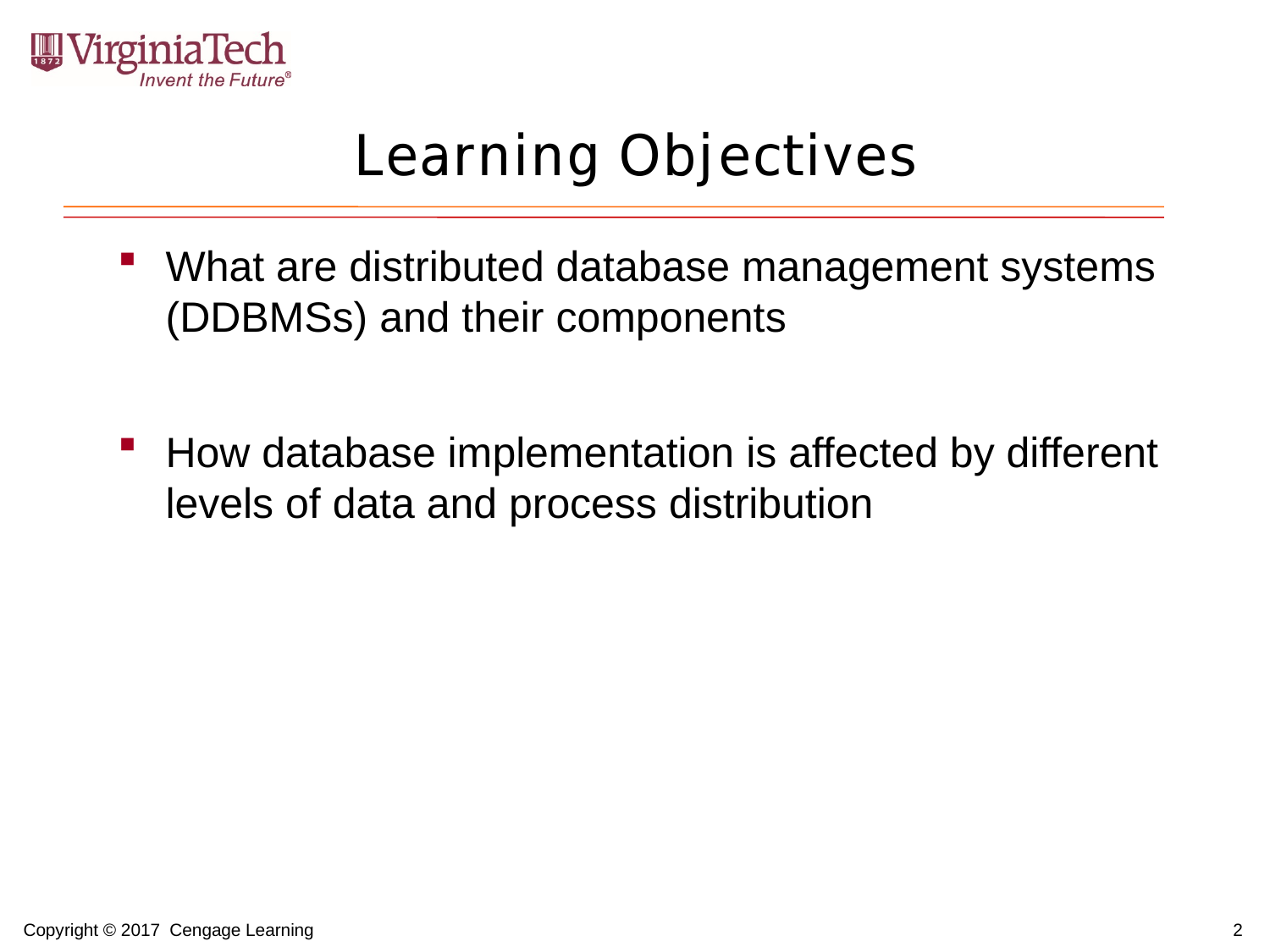

# Learning Objectives
What are distributed database management systems (DDBMSs) and their components

How database implementation is affected by different levels of data and process distribution

2
Copyright © 2017  Cengage Learning